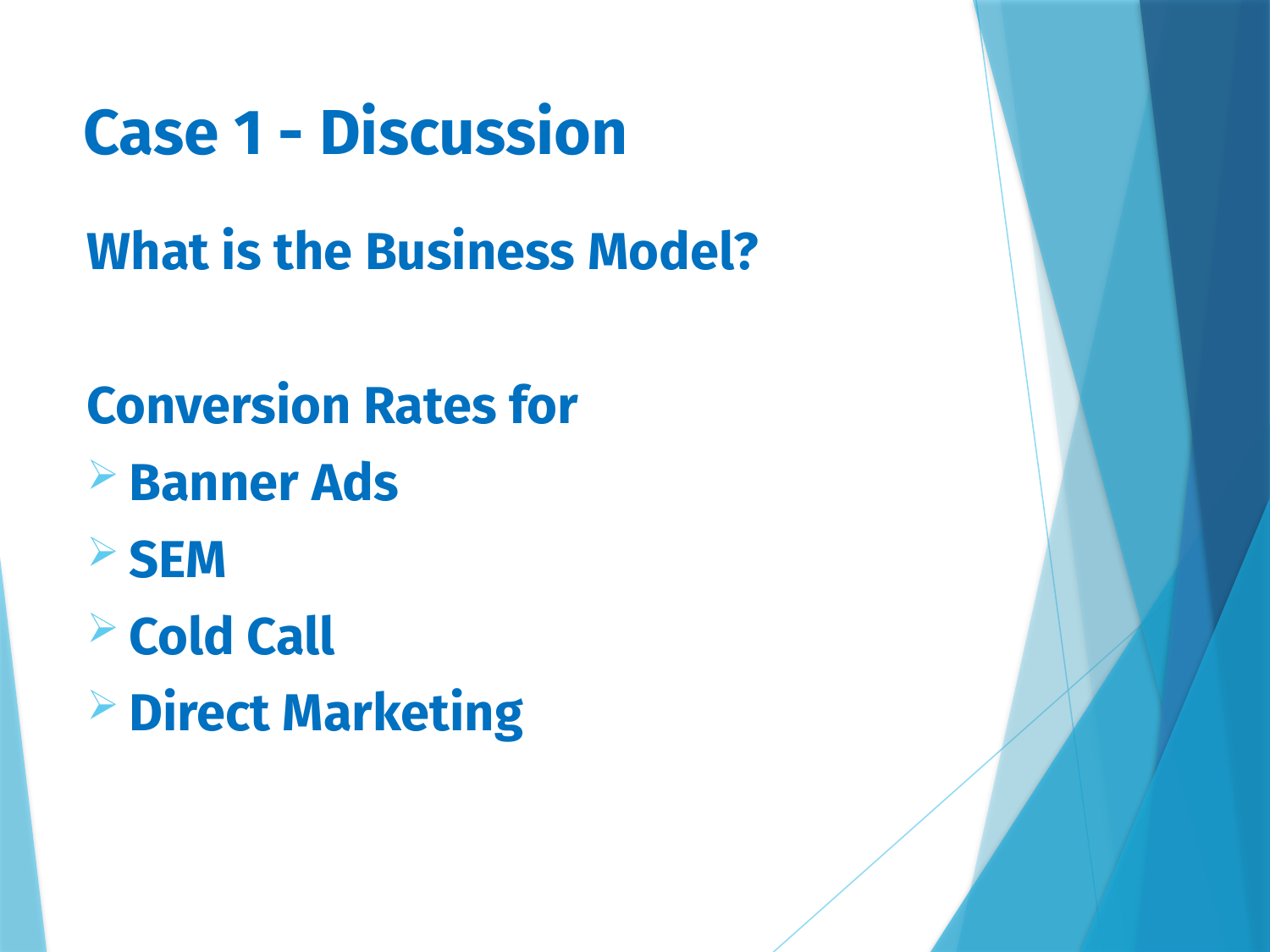

# Case 1 - Discussion
What is the Business Model?

Conversion Rates for
Banner Ads
SEM
Cold Call
Direct Marketing